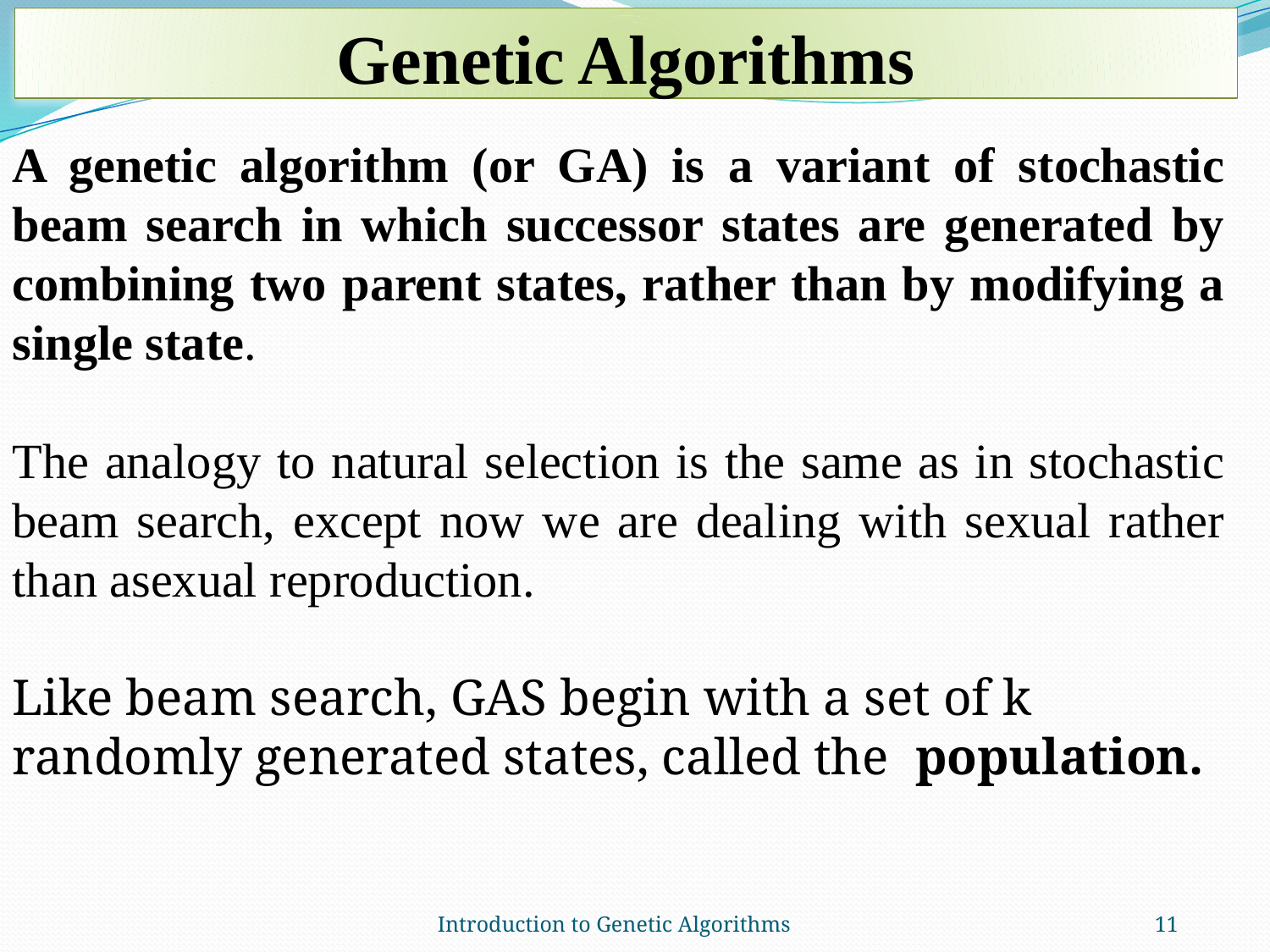

# Genetic Algorithms
A genetic algorithm (or GA) is a variant of stochastic beam search in which successor states are generated by combining two parent states, rather than by modifying a single state.

The analogy to natural selection is the same as in stochastic beam search, except now we are dealing with sexual rather than asexual reproduction.

Like beam search, GAS begin with a set of k randomly generated states, called the  population.

Introduction to Genetic Algorithms
11